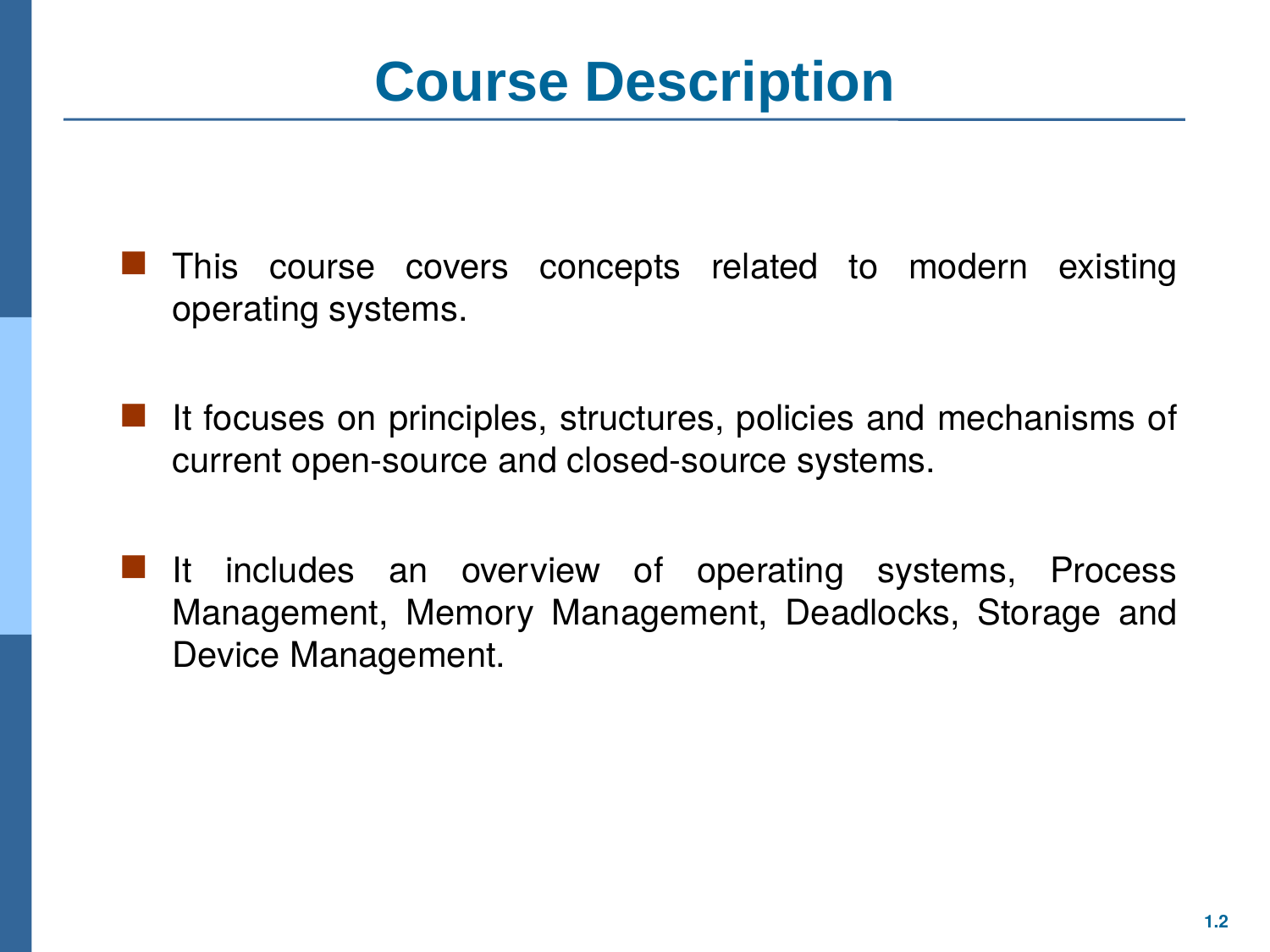

# Course Description
This course covers concepts related to modern existing operating systems.

It focuses on principles, structures, policies and mechanisms of current open-source and closed-source systems.

It includes an overview of operating systems, Process Management, Memory Management, Deadlocks, Storage and Device Management.